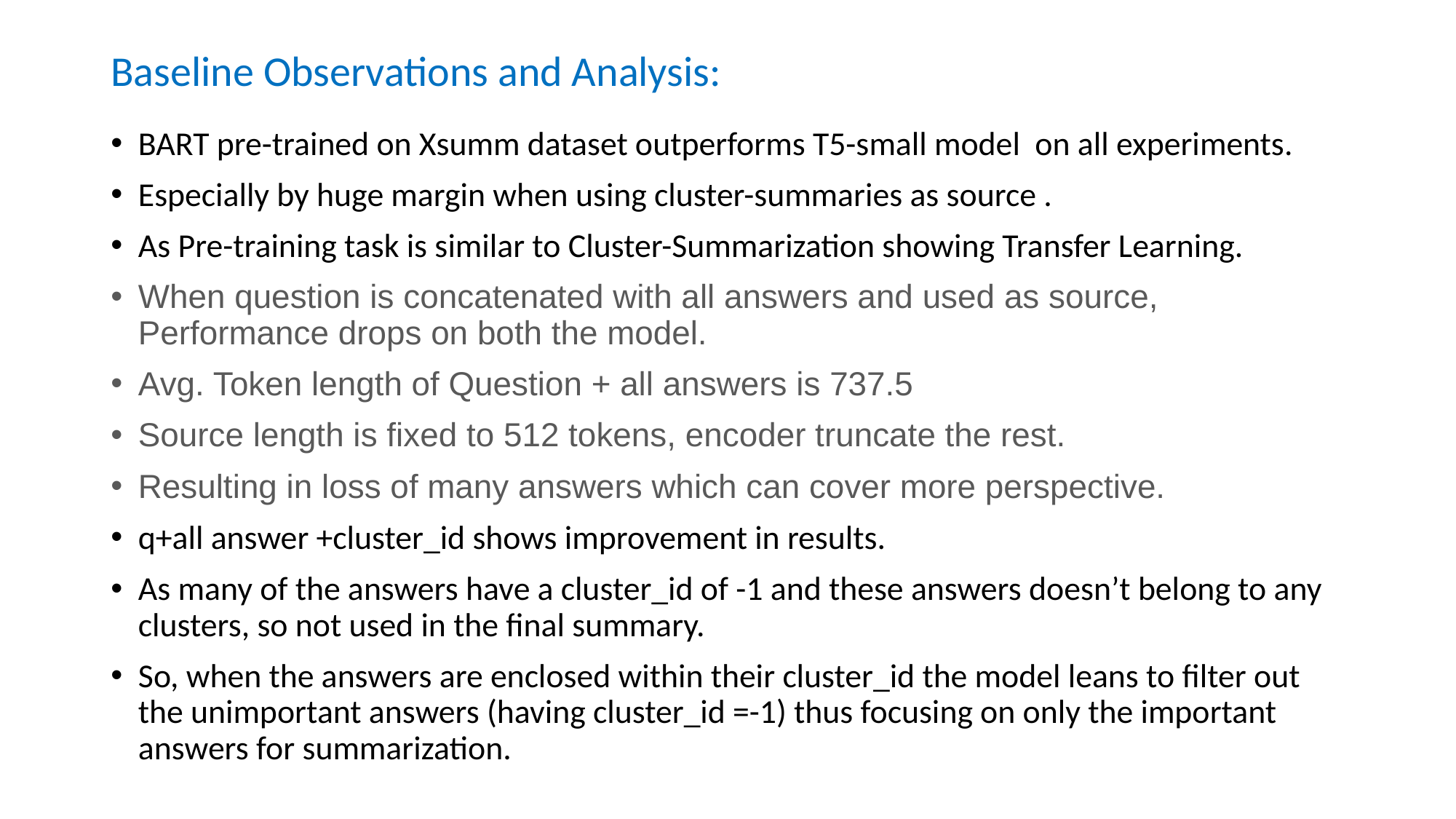

# Baseline Observations and Analysis:
BART pre-trained on Xsumm dataset outperforms T5-small model  on all experiments.
Especially by huge margin when using cluster-summaries as source .
As Pre-training task is similar to Cluster-Summarization showing Transfer Learning.
When question is concatenated with all answers and used as source, Performance drops on both the model.
Avg. Token length of Question + all answers is 737.5
Source length is fixed to 512 tokens, encoder truncate the rest.
Resulting in loss of many answers which can cover more perspective.
q+all answer +cluster_id shows improvement in results.
As many of the answers have a cluster_id of -1 and these answers doesn’t belong to any clusters, so not used in the final summary.
So, when the answers are enclosed within their cluster_id the model leans to filter out the unimportant answers (having cluster_id =-1) thus focusing on only the important answers for summarization.